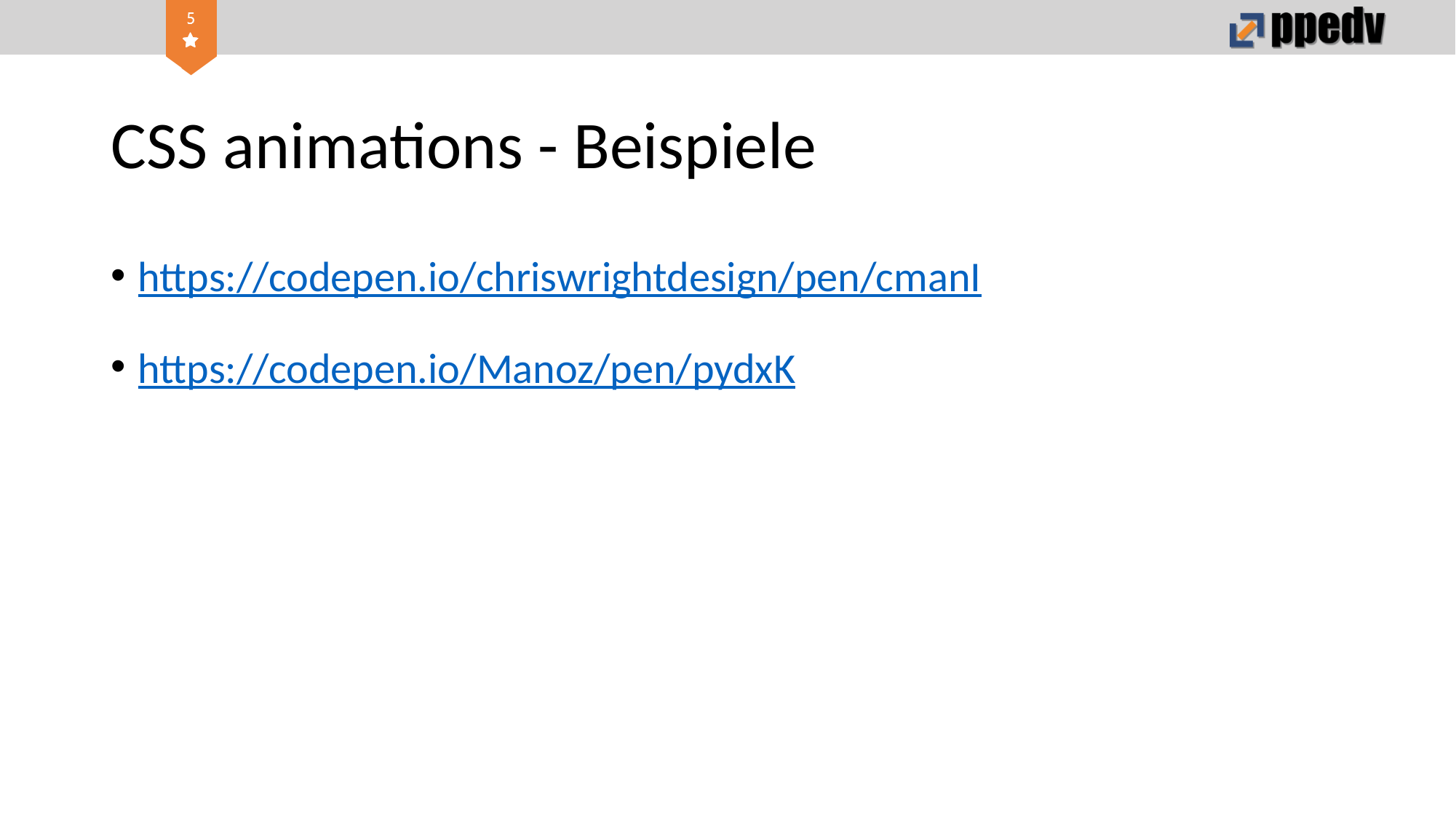

# CSS animations - Beispiele
https://codepen.io/chriswrightdesign/pen/cmanI
https://codepen.io/Manoz/pen/pydxK